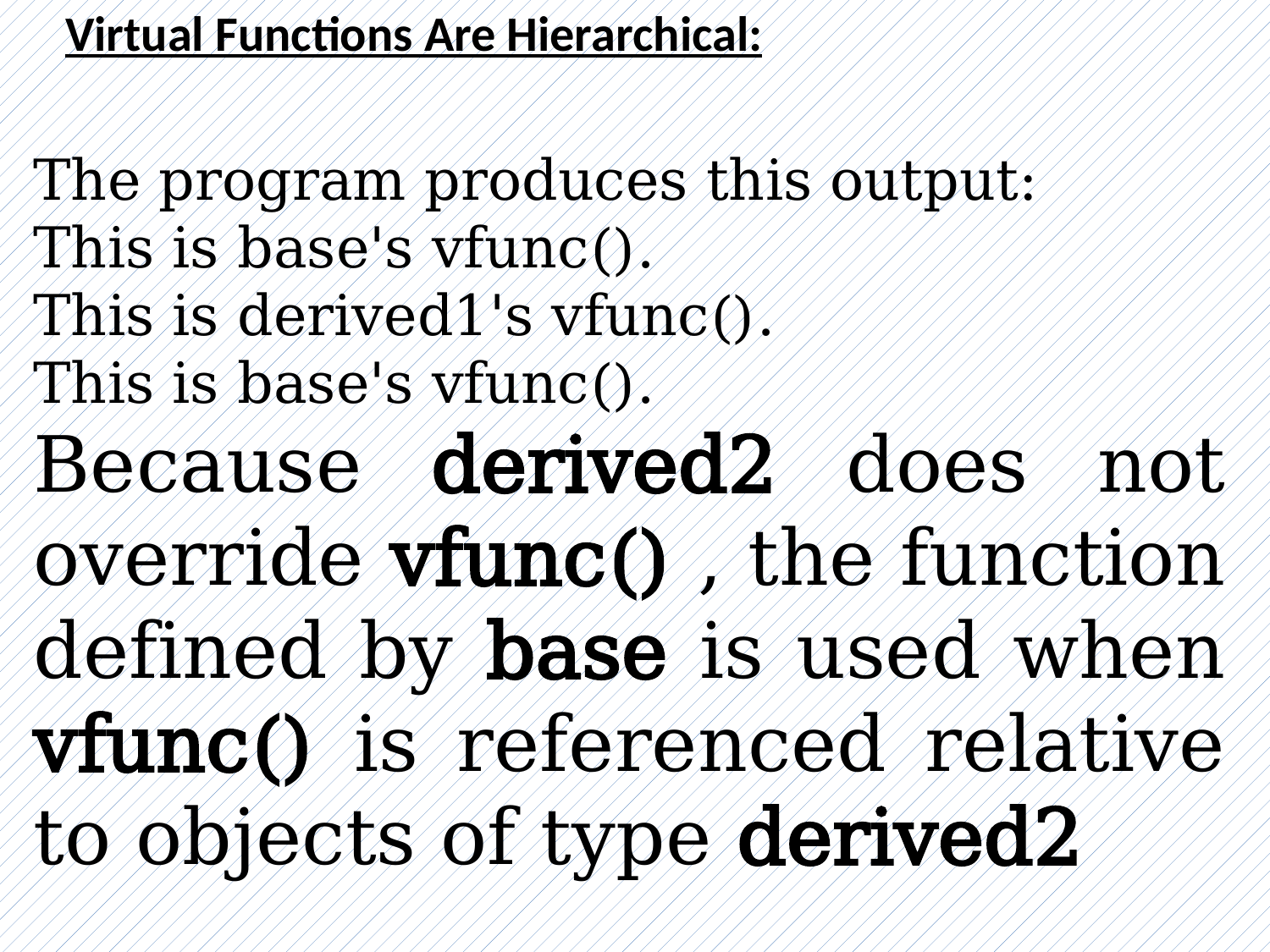

Virtual Functions Are Hierarchical:
The program produces this output:
This is base's vfunc().
This is derived1's vfunc().
This is base's vfunc().
Because derived2 does not override vfunc() , the function defined by base is used when vfunc() is referenced relative to objects of type derived2